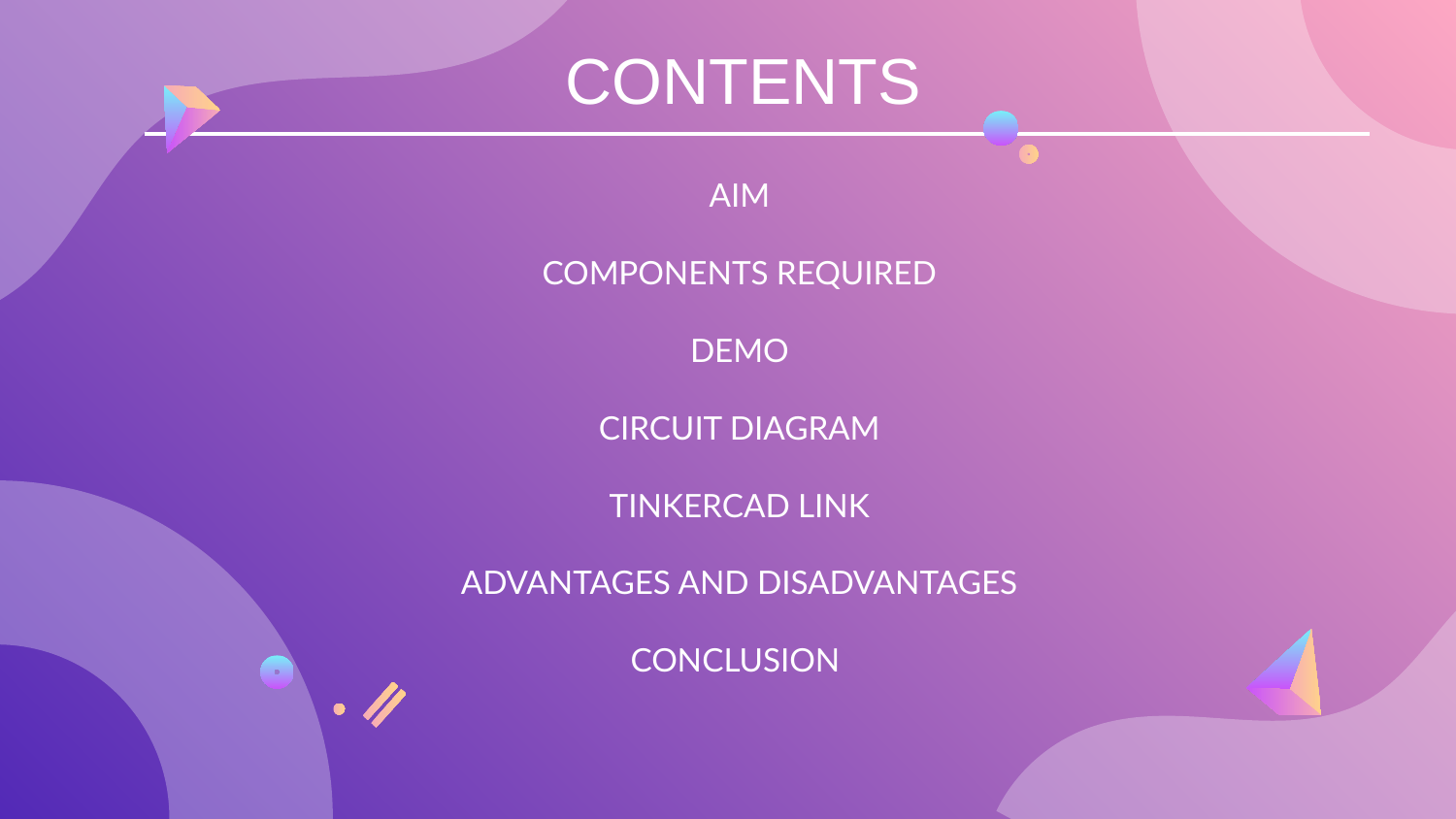

# CONTENTS

AIM

COMPONENTS REQUIRED

DEMO

CIRCUIT DIAGRAM

TINKERCAD LINK

ADVANTAGES AND DISADVANTAGES

CONCLUSION